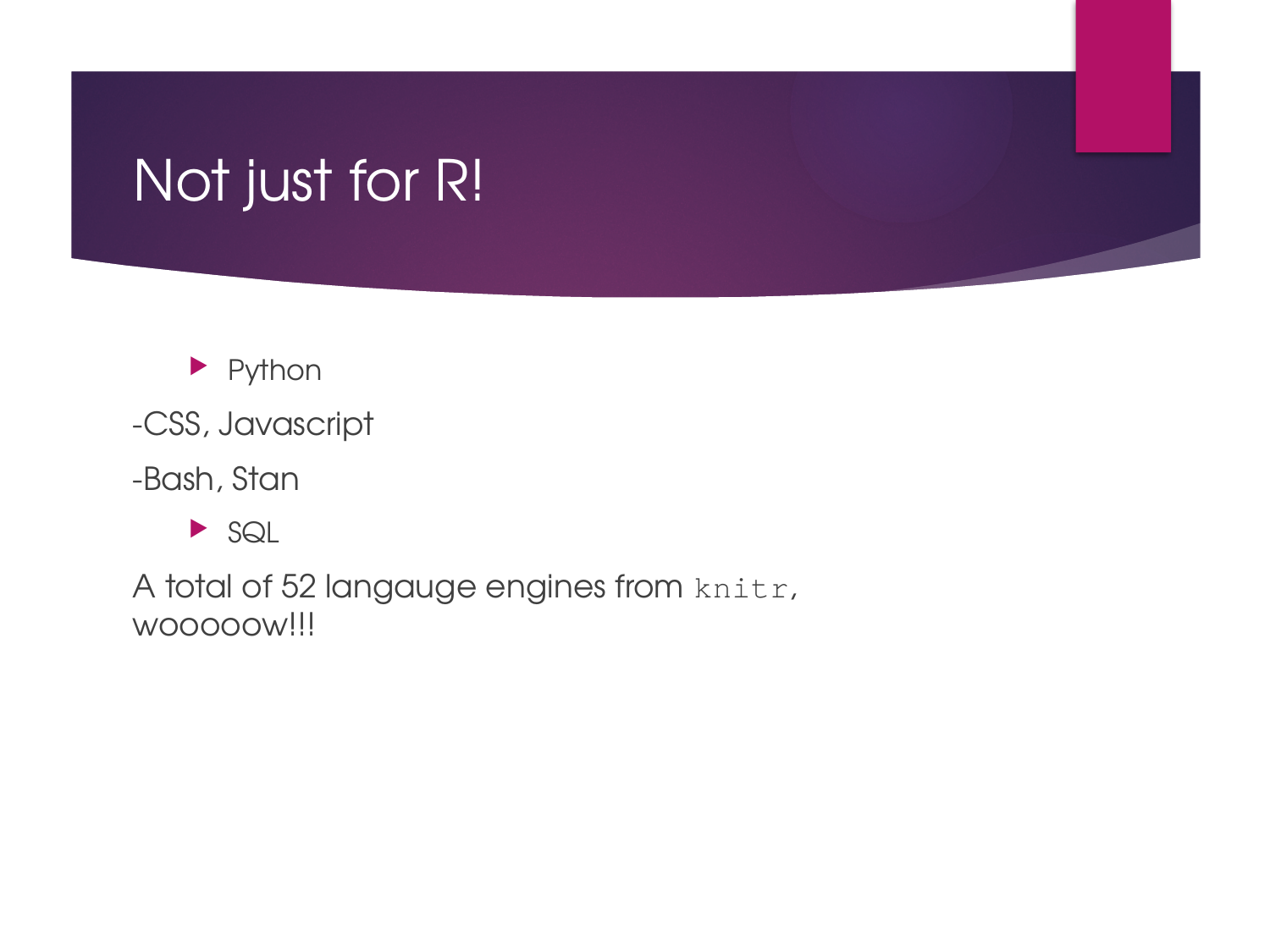

# Not just for R!
Python
-CSS, Javascript
-Bash, Stan
SQL
A total of 52 langauge engines from knitr, wooooow!!!